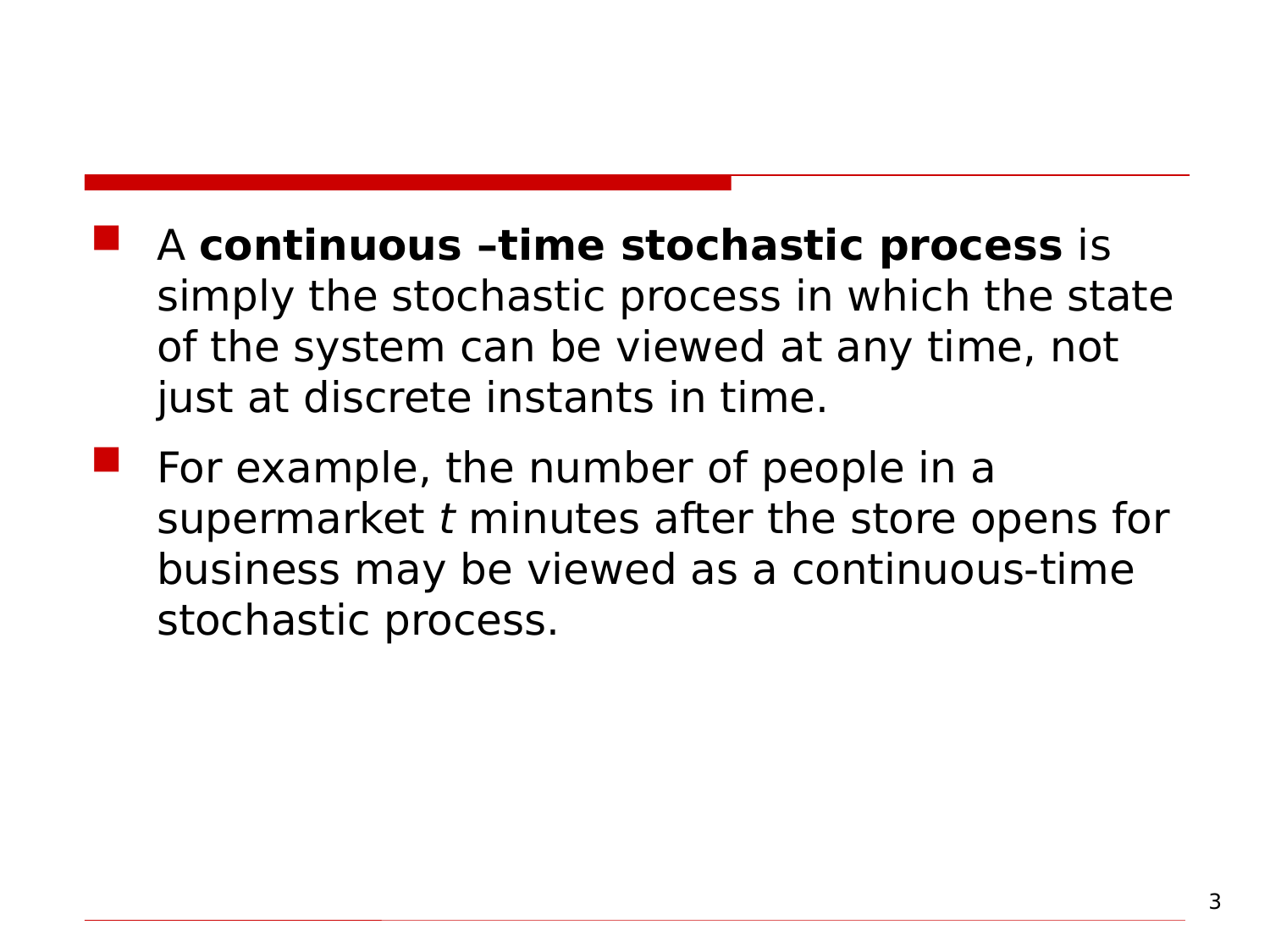

#
A continuous –time stochastic process is simply the stochastic process in which the state of the system can be viewed at any time, not just at discrete instants in time.
For example, the number of people in a supermarket t minutes after the store opens for business may be viewed as a continuous-time stochastic process.